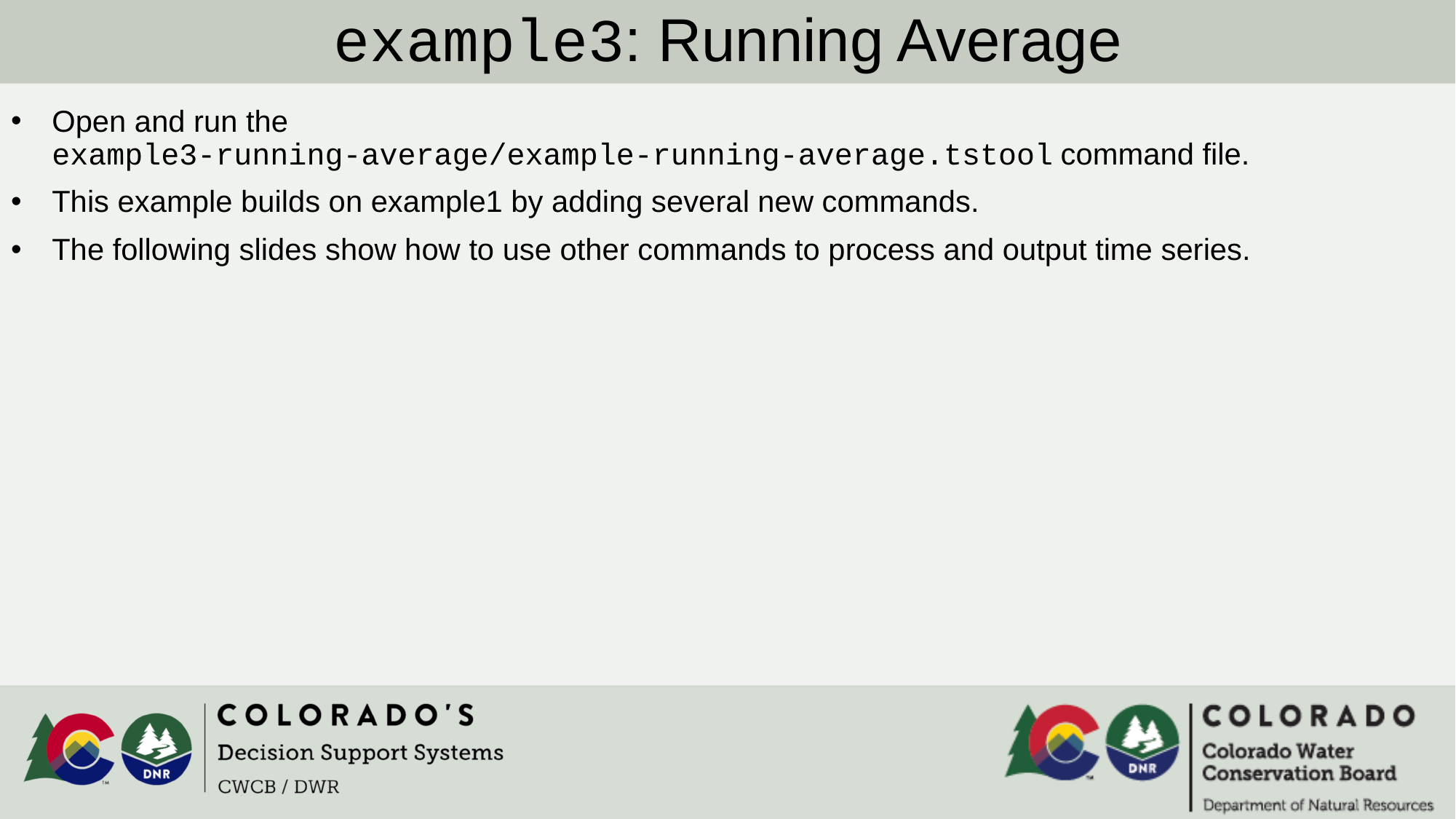

example3: Running Average
Open and run the
example3-running-average/example-running-average.tstool command file.
This example builds on example1 by adding several new commands.
The following slides show how to use other commands to process and output time series.